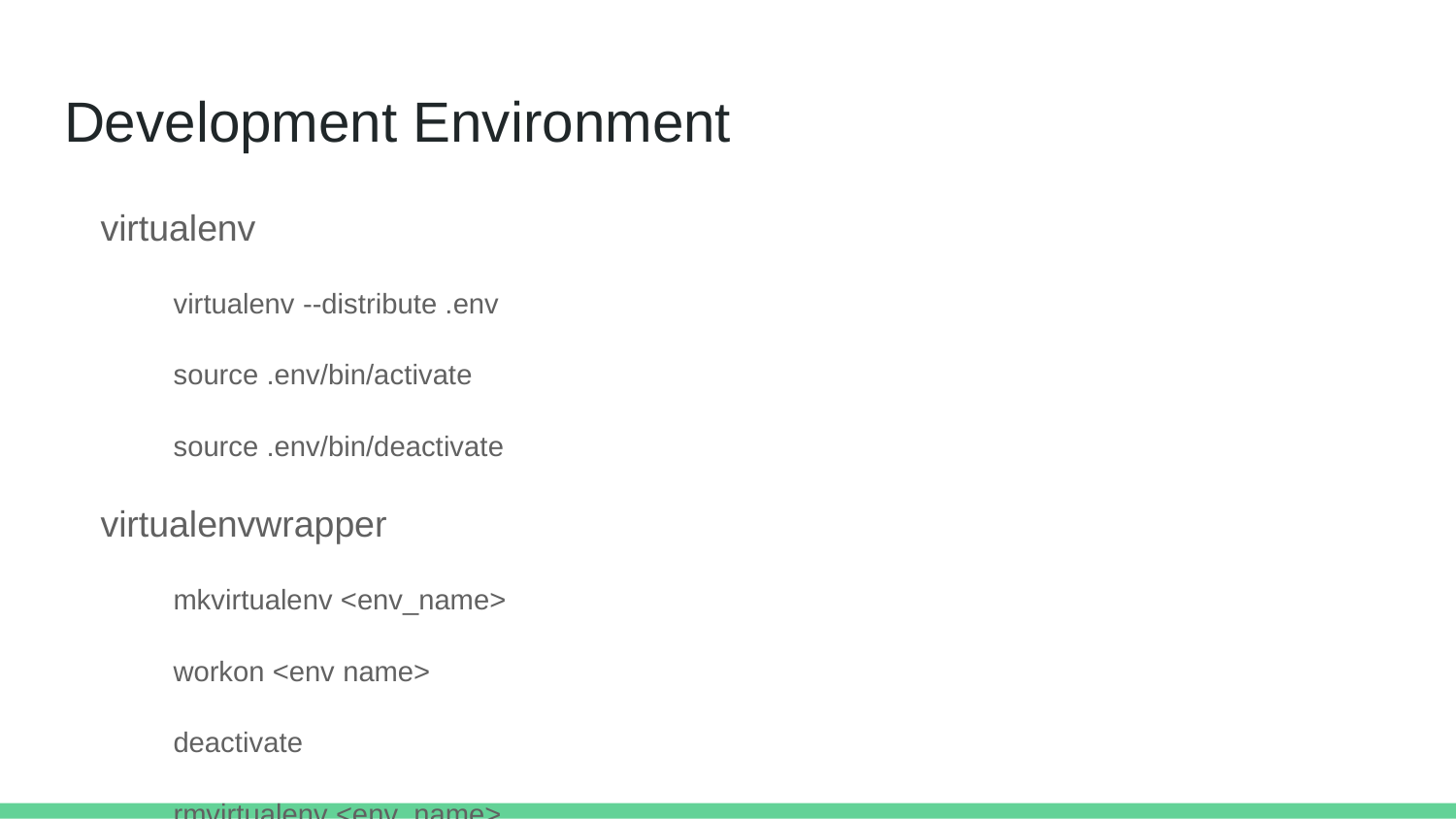

# Development Environment
virtualenv
virtualenv --distribute .env
source .env/bin/activate
source .env/bin/deactivate
virtualenvwrapper
mkvirtualenv <env_name>
workon <env name>
deactivate
rmvirtualenv <env_name>
pip
pip freeze -l  > requirements.txt
pip install -r requirements.txt